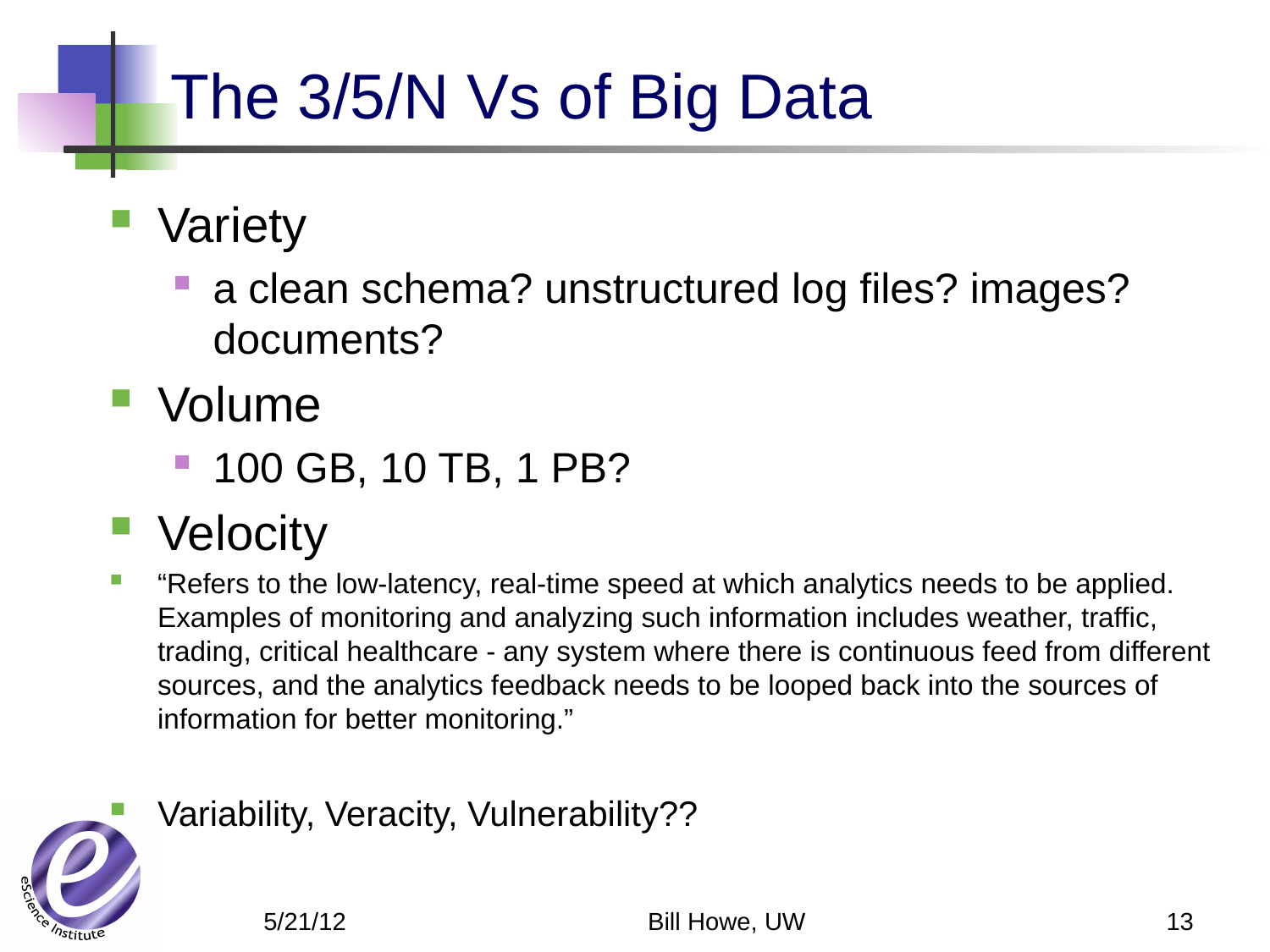

# The 3/5/N Vs of Big Data
Variety
a clean schema? unstructured log files? images? documents?
Volume
100 GB, 10 TB, 1 PB?
Velocity
“Refers to the low-latency, real-time speed at which analytics needs to be applied. Examples of monitoring and analyzing such information includes weather, traffic, trading, critical healthcare - any system where there is continuous feed from different sources, and the analytics feedback needs to be looped back into the sources of information for better monitoring.”

Variability, Veracity, Vulnerability??
Bill Howe, UW
13
5/21/12